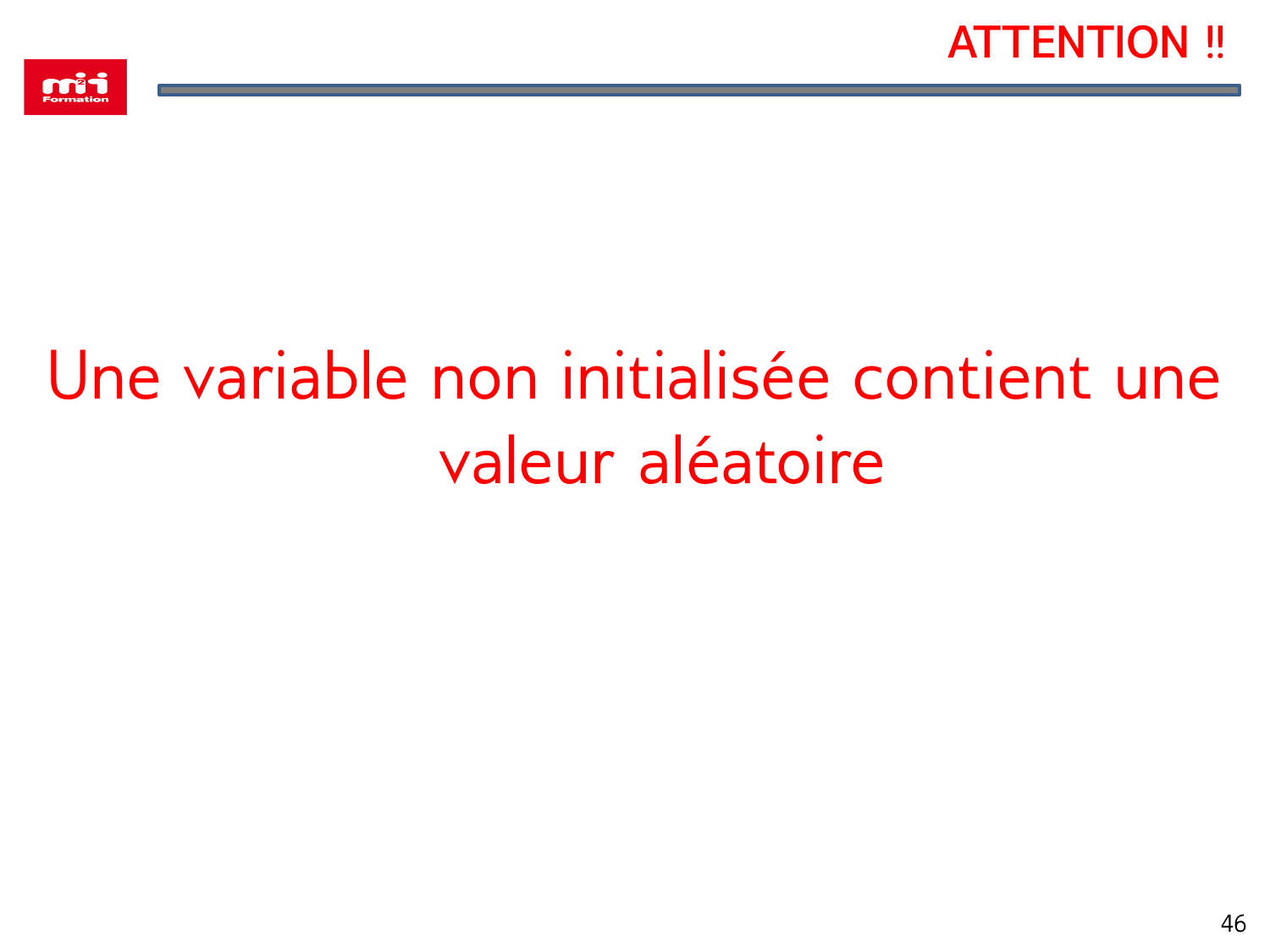

# ATTENTION !!

Une variable non initialisée contient une valeur aléatoire

46